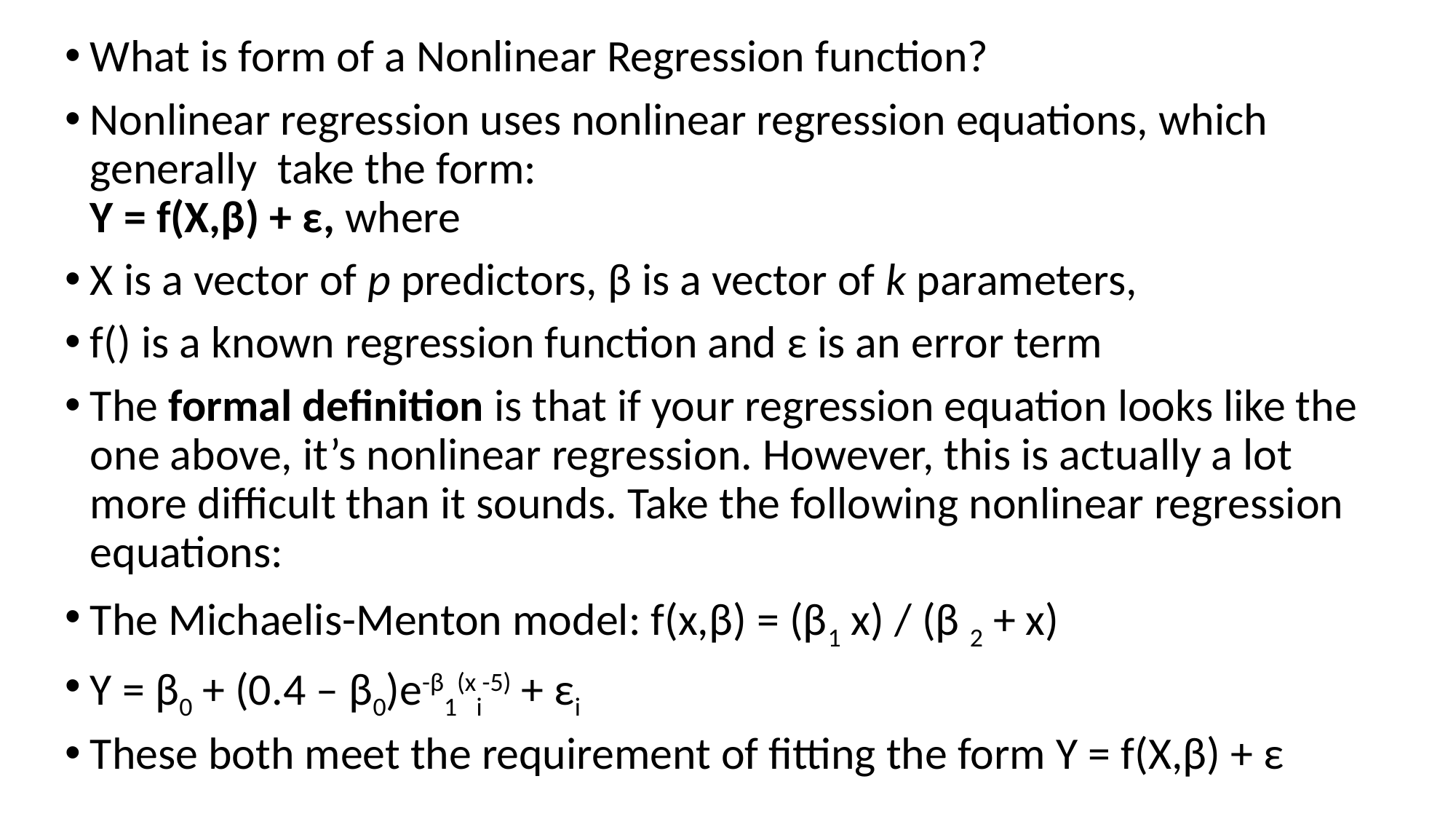

What is form of a Nonlinear Regression function?
Nonlinear regression uses nonlinear regression equations, which generally  take the form:
Y = f(X,β) + ε, where
X is a vector of p predictors, β is a vector of k parameters,
f() is a known regression function and ε is an error term
The formal definition is that if your regression equation looks like the one above, it’s nonlinear regression. However, this is actually a lot more difficult than it sounds. Take the following nonlinear regression equations:
The Michaelis-Menton model: f(x,β) = (β1 x) / (β 2 + x)
Y = β0 + (0.4 – β0)e-β1(xi-5) + εi
These both meet the requirement of fitting the form Y = f(X,β) + ε